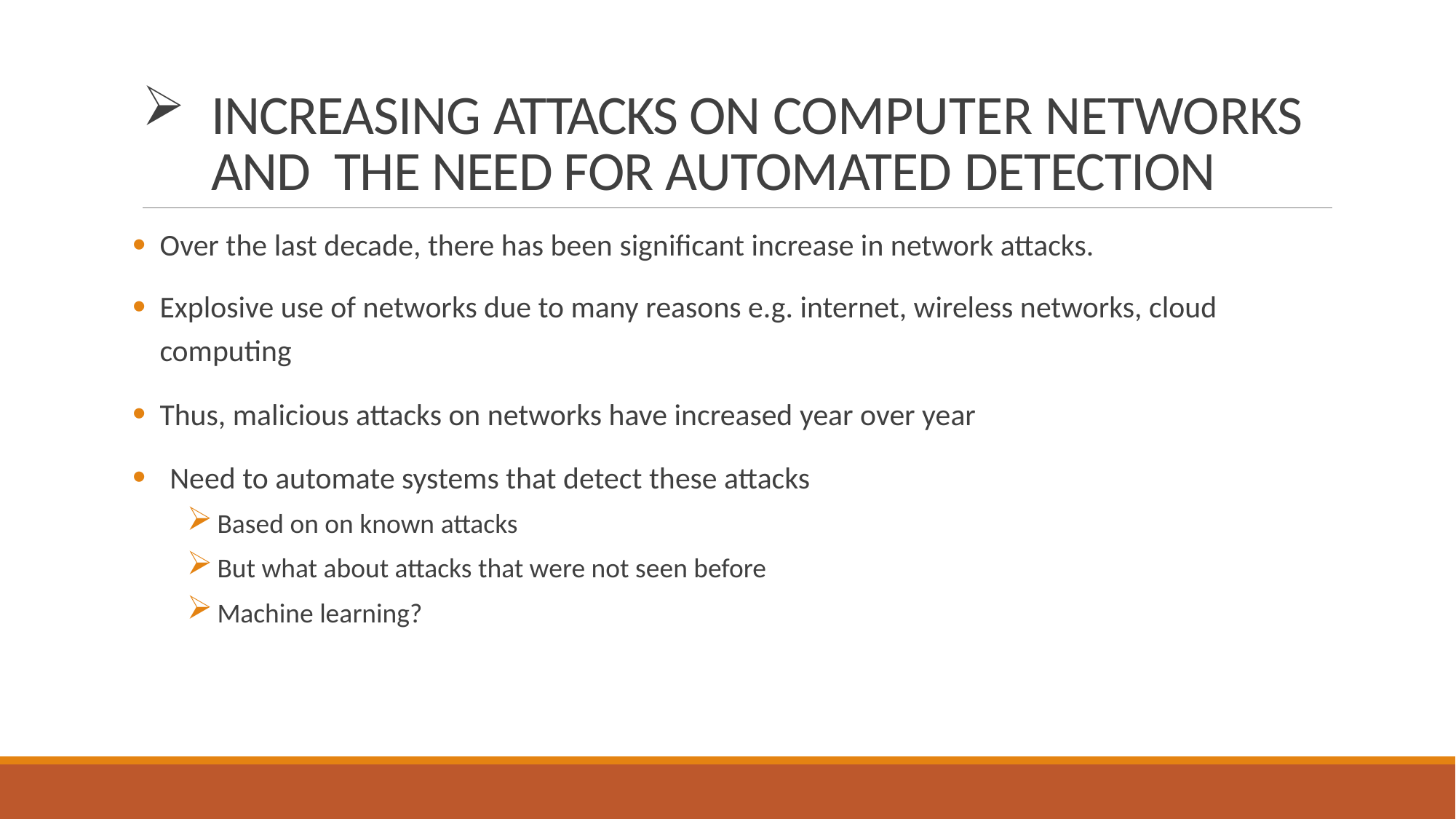

# INCREASING ATTACKS ON COMPUTER NETWORKS AND  THE NEED FOR AUTOMATED DETECTION
Over the last decade, there has been significant increase in network attacks.
Explosive use of networks due to many reasons e.g. internet, wireless networks, cloud  computing
Thus, malicious attacks on networks have increased year over year
Need to automate systems that detect these attacks
Based on on known attacks
But what about attacks that were not seen before
Machine learning?